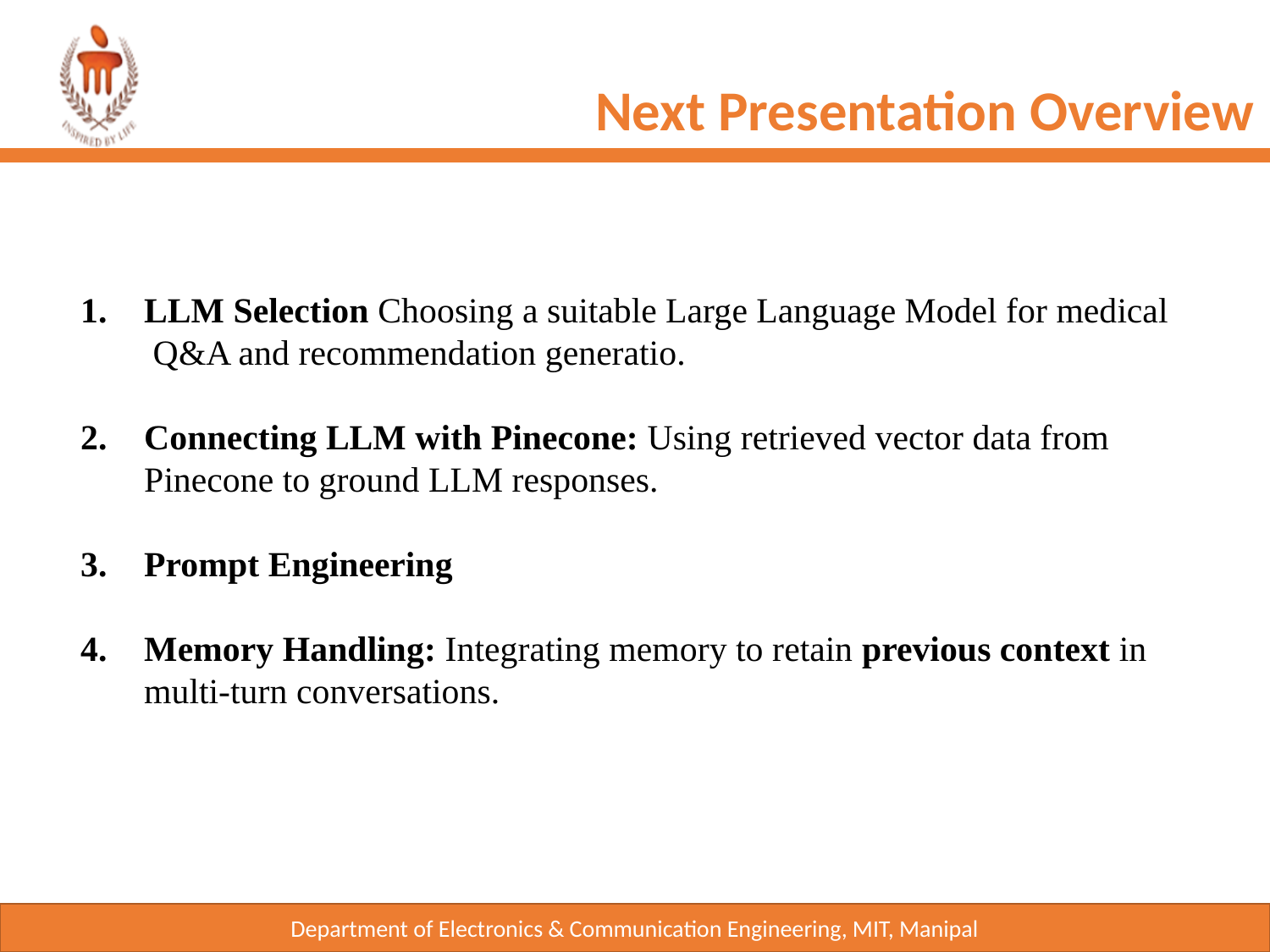

Next Presentation Overview
LLM Selection Choosing a suitable Large Language Model for medical    Q&A and recommendation generatio.

Connecting LLM with Pinecone: Using retrieved vector data from Pinecone to ground LLM responses.

Prompt Engineering

Memory Handling: Integrating memory to retain previous context in multi-turn conversations.